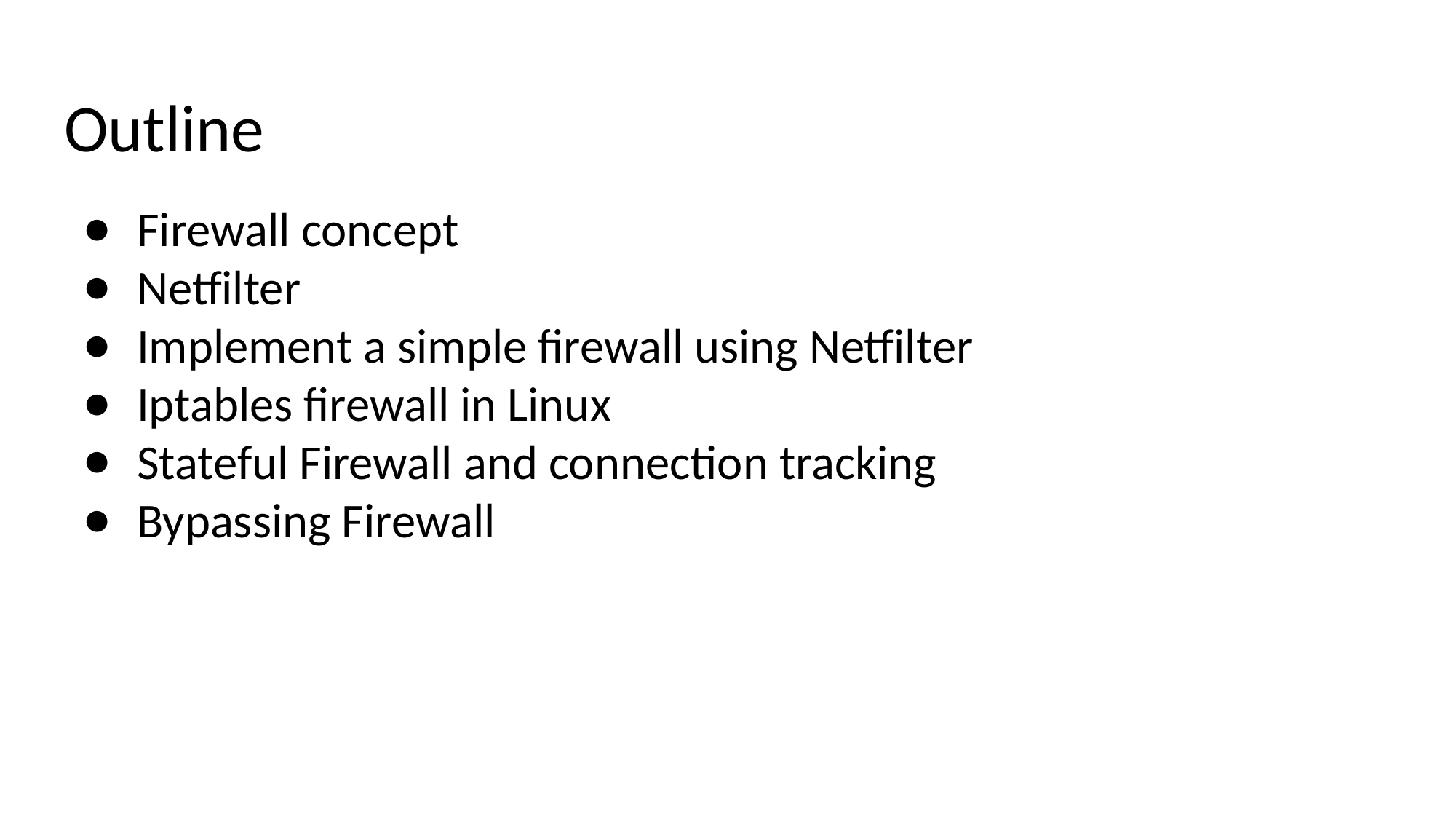

# Outline
Firewall concept
Netfilter
Implement a simple firewall using Netfilter
Iptables firewall in Linux
Stateful Firewall and connection tracking
Bypassing Firewall